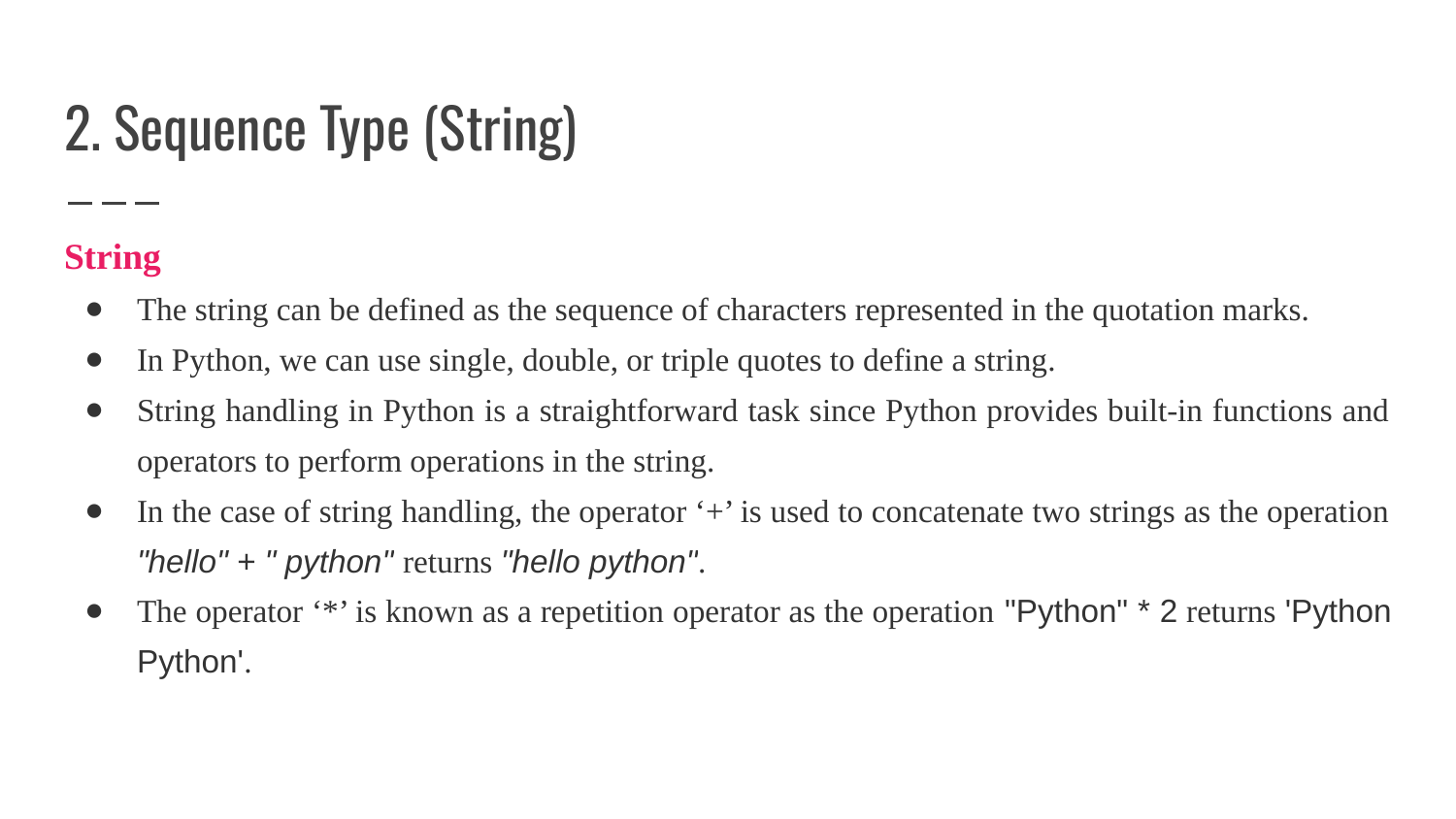

# 2. Sequence Type (String)
String
The string can be defined as the sequence of characters represented in the quotation marks.
In Python, we can use single, double, or triple quotes to define a string.
String handling in Python is a straightforward task since Python provides built-in functions and operators to perform operations in the string.
In the case of string handling, the operator ‘+’ is used to concatenate two strings as the operation "hello" + " python" returns "hello python".
The operator ‘*’ is known as a repetition operator as the operation "Python" * 2 returns 'Python Python'.